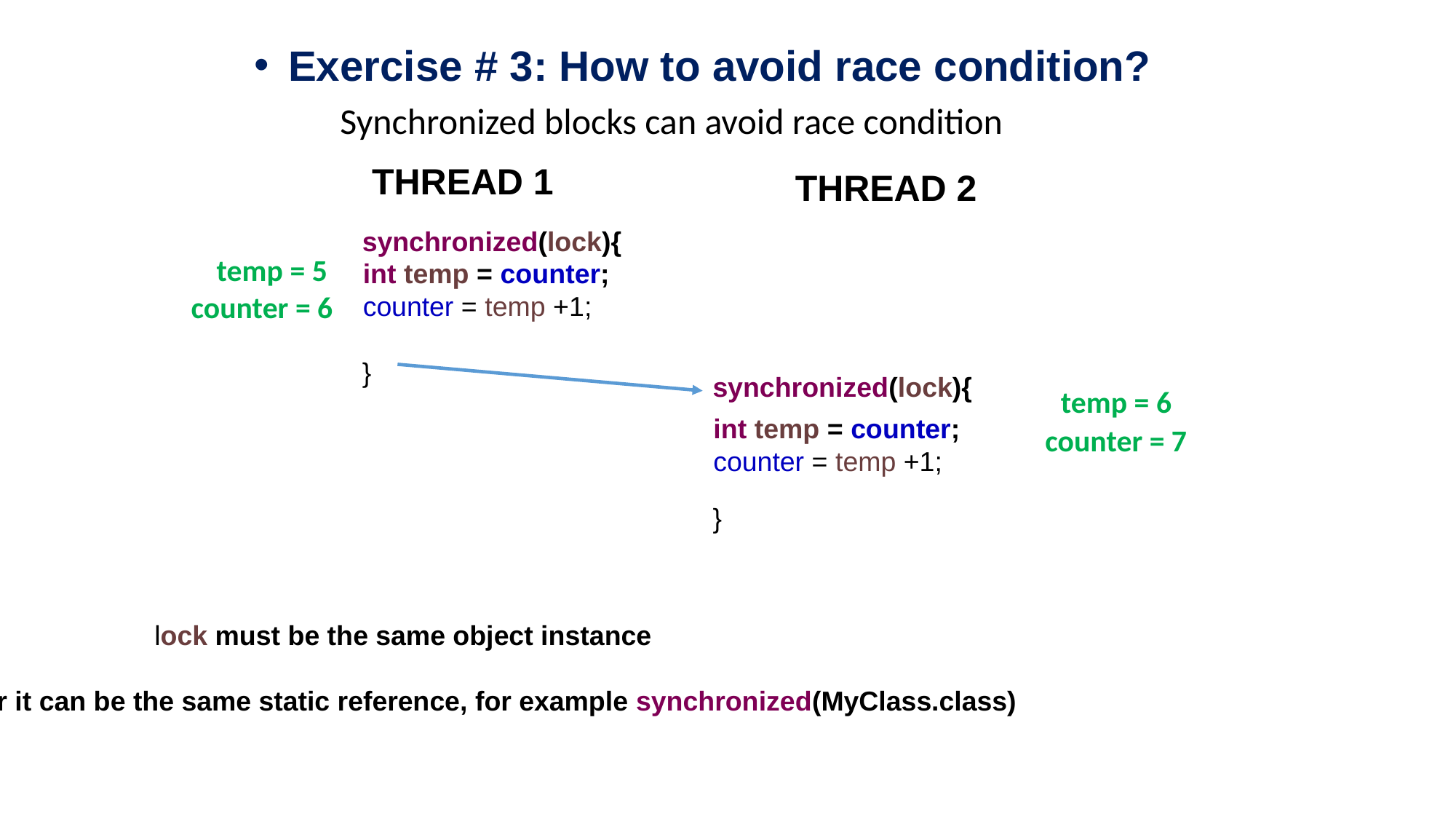

Exercise # 3: How to avoid race condition?
Synchronized blocks can avoid race condition
			THREAD 1
			THREAD 2
			synchronized(lock){

			}
temp = 5
int temp = counter;
counter = temp +1;
counter = 6
			synchronized(lock){

			}
temp = 6
int temp = counter;
counter = temp +1;
counter = 7
			lock must be the same object instance

                    or it can be the same static reference, for example synchronized(MyClass.class)